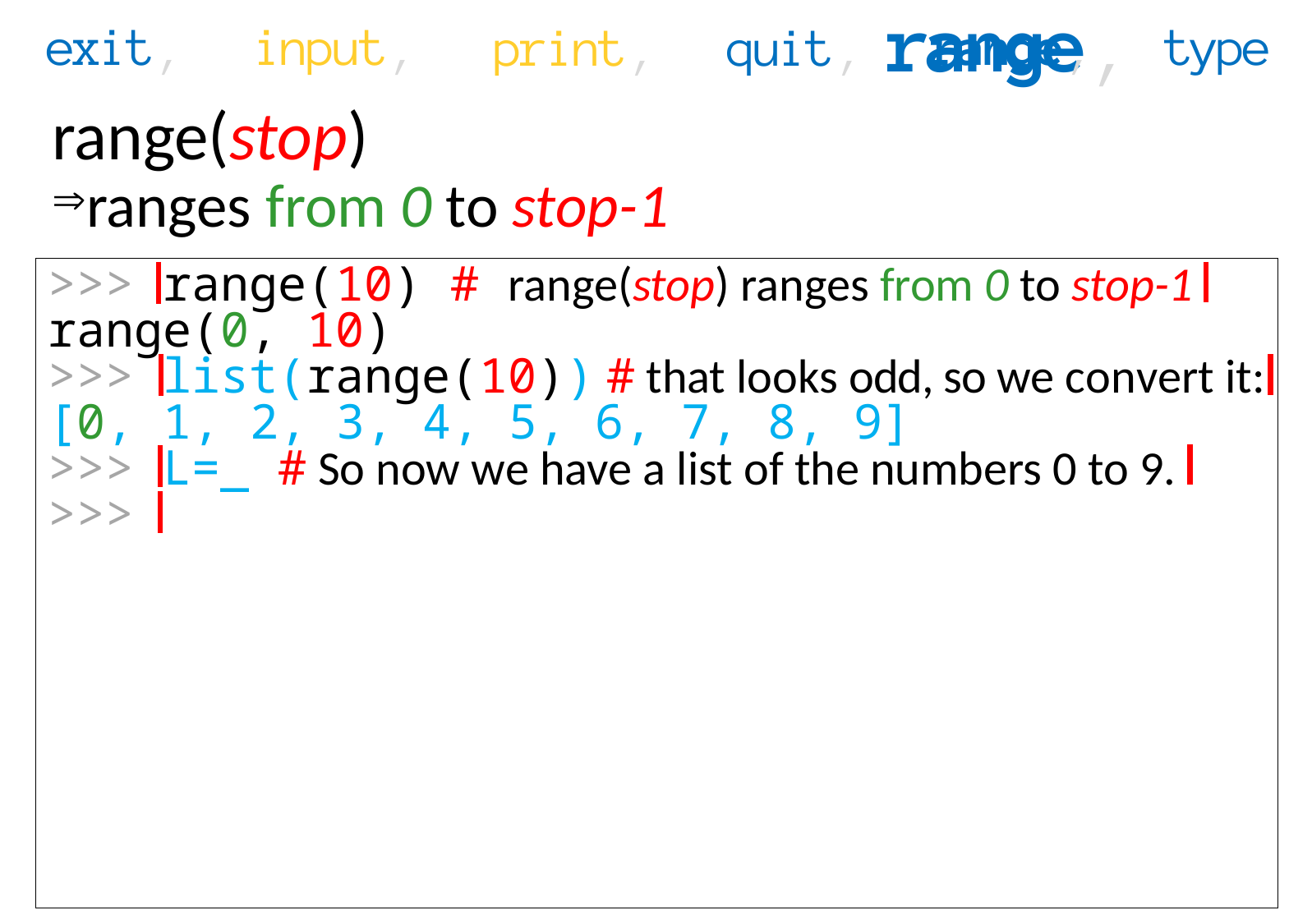

range,
exit,
 type
input,
 print,
 quit,
range,
range(stop)
ranges from 0 to stop-1

    range(10) # range(stop) ranges from 0 to stop-1
range(0, 10)
    list(range(10)) # that looks odd, so we convert it:
[0, 1, 2, 3, 4, 5, 6, 7, 8, 9]
    L=_ # So now we have a list of the numbers 0 to 9.

>>>

>>>

>>>
>>>